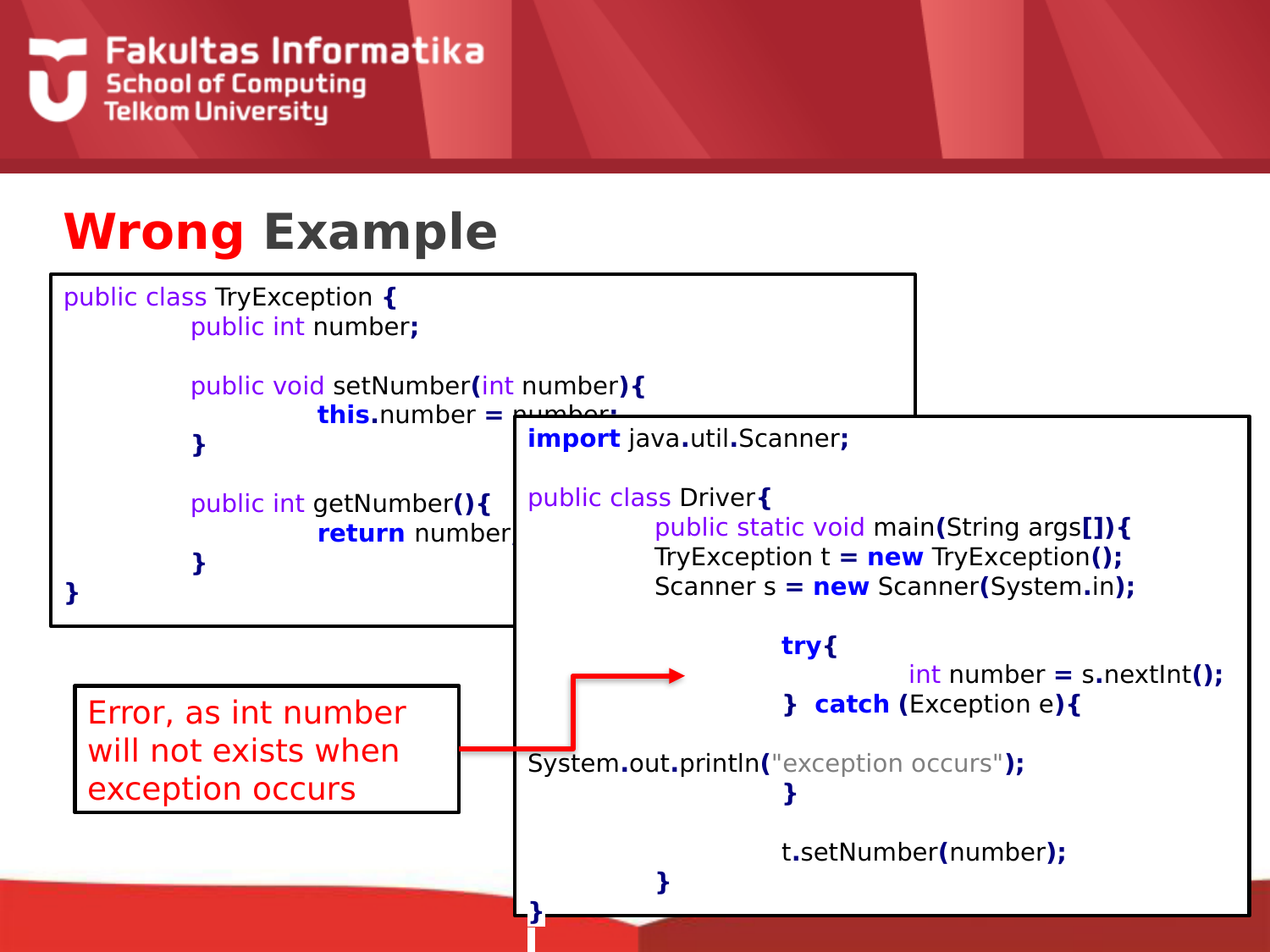

# Wrong Example
public class TryException {
	public int number;

	public void setNumber(int number){
		this.number = number;
	}

	public int getNumber(){
		return number;
	}
}
import java.util.Scanner;

public class Driver{
	public static void main(String args[]){
        	TryException t = new TryException();
        	Scanner s = new Scanner(System.in);

		try{
			int number = s.nextInt();
		}  catch (Exception e){
			System.out.println("exception occurs");
		}

		t.setNumber(number);
	}
}

Error, as int number will not exists when exception occurs